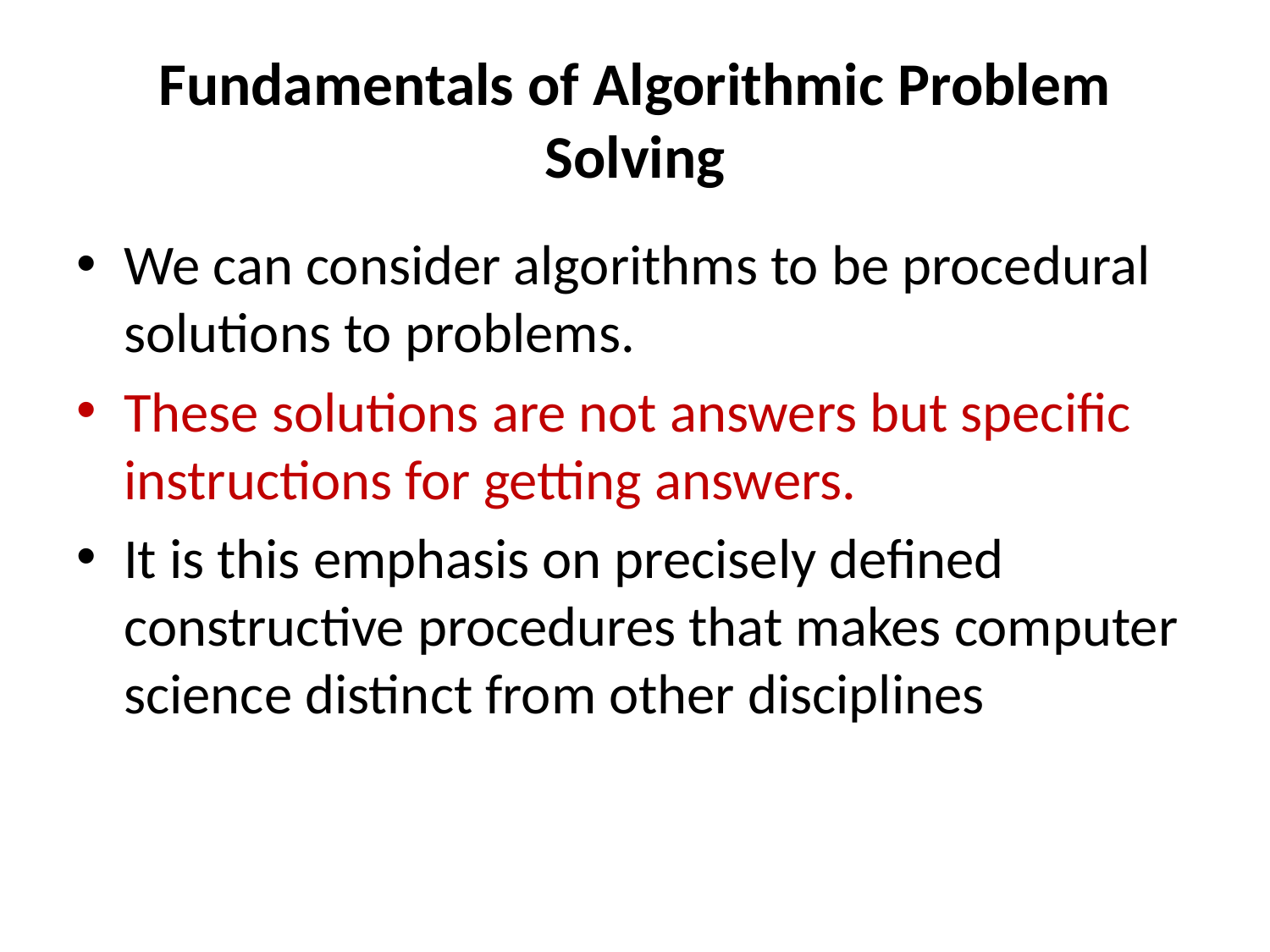

# Fundamentals of Algorithmic Problem Solving
We can consider algorithms to be procedural solutions to problems.
These solutions are not answers but specific instructions for getting answers.
It is this emphasis on precisely defined constructive procedures that makes computer science distinct from other disciplines